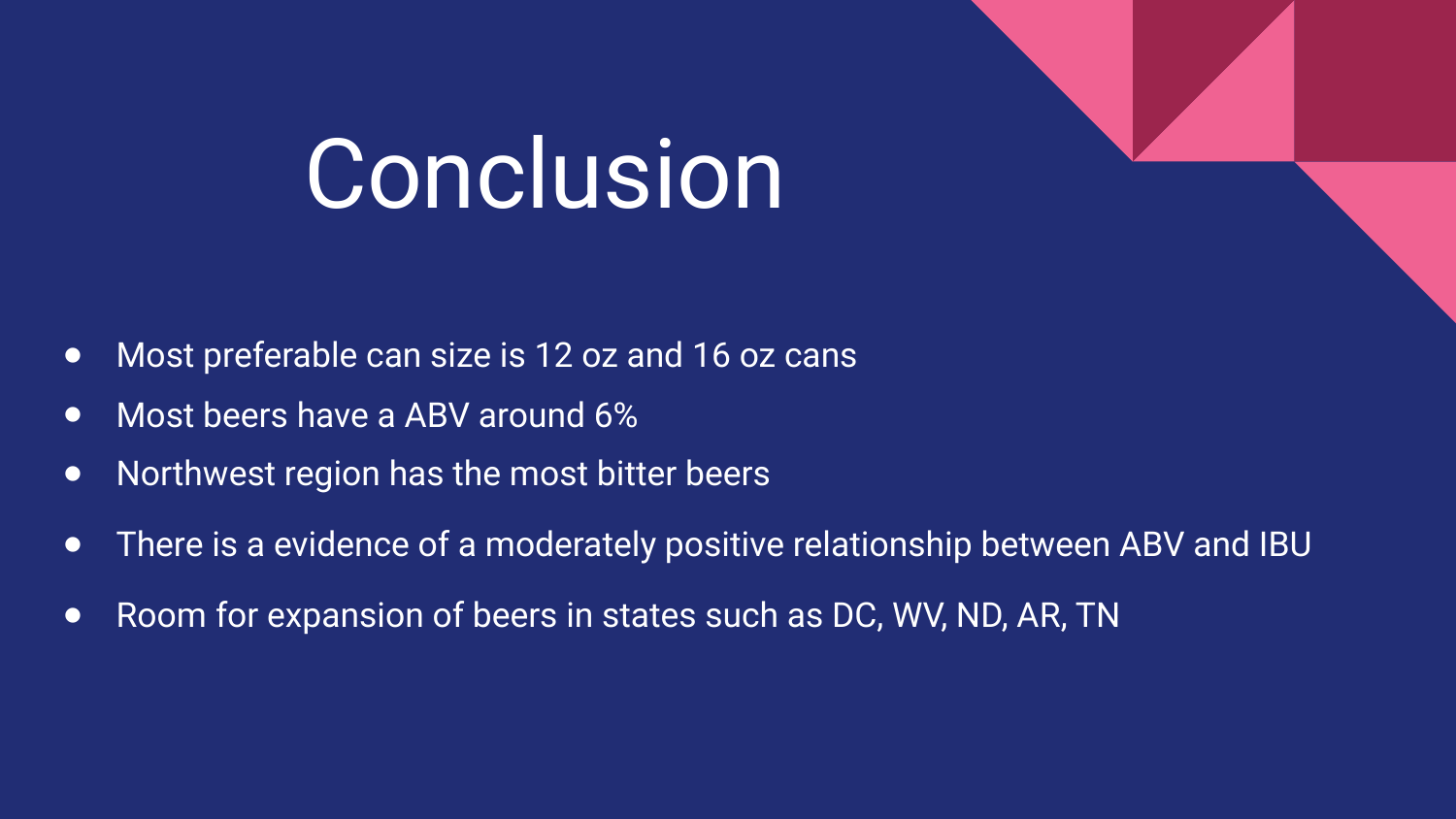

# Conclusion
Most preferable can size is 12 oz and 16 oz cans
Most beers have a ABV around 6%
Northwest region has the most bitter beers
There is a evidence of a moderately positive relationship between ABV and IBU
Room for expansion of beers in states such as DC, WV, ND, AR, TN